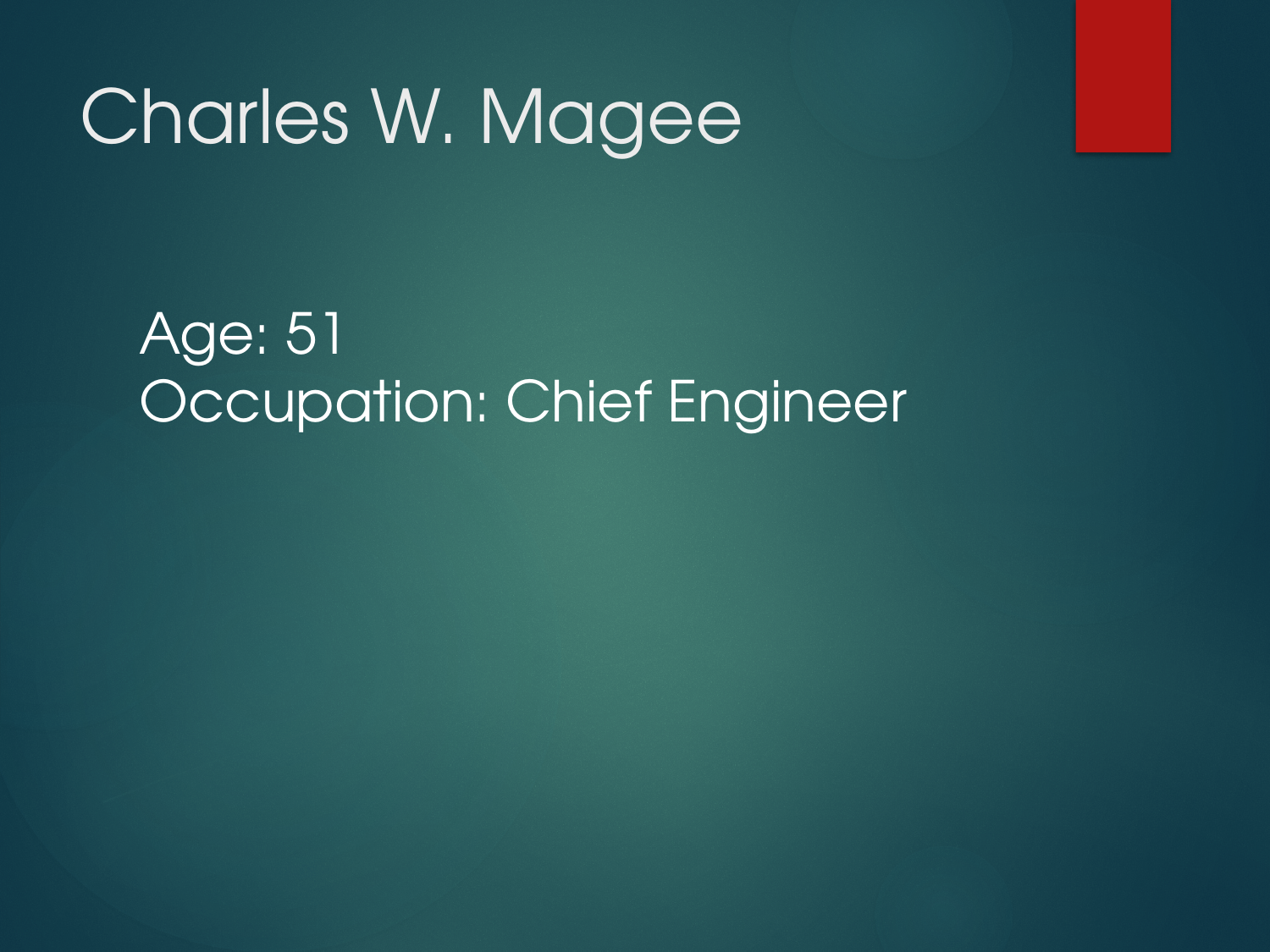

# Charles W. Magee

Age: 51
Occupation: Chief Engineer